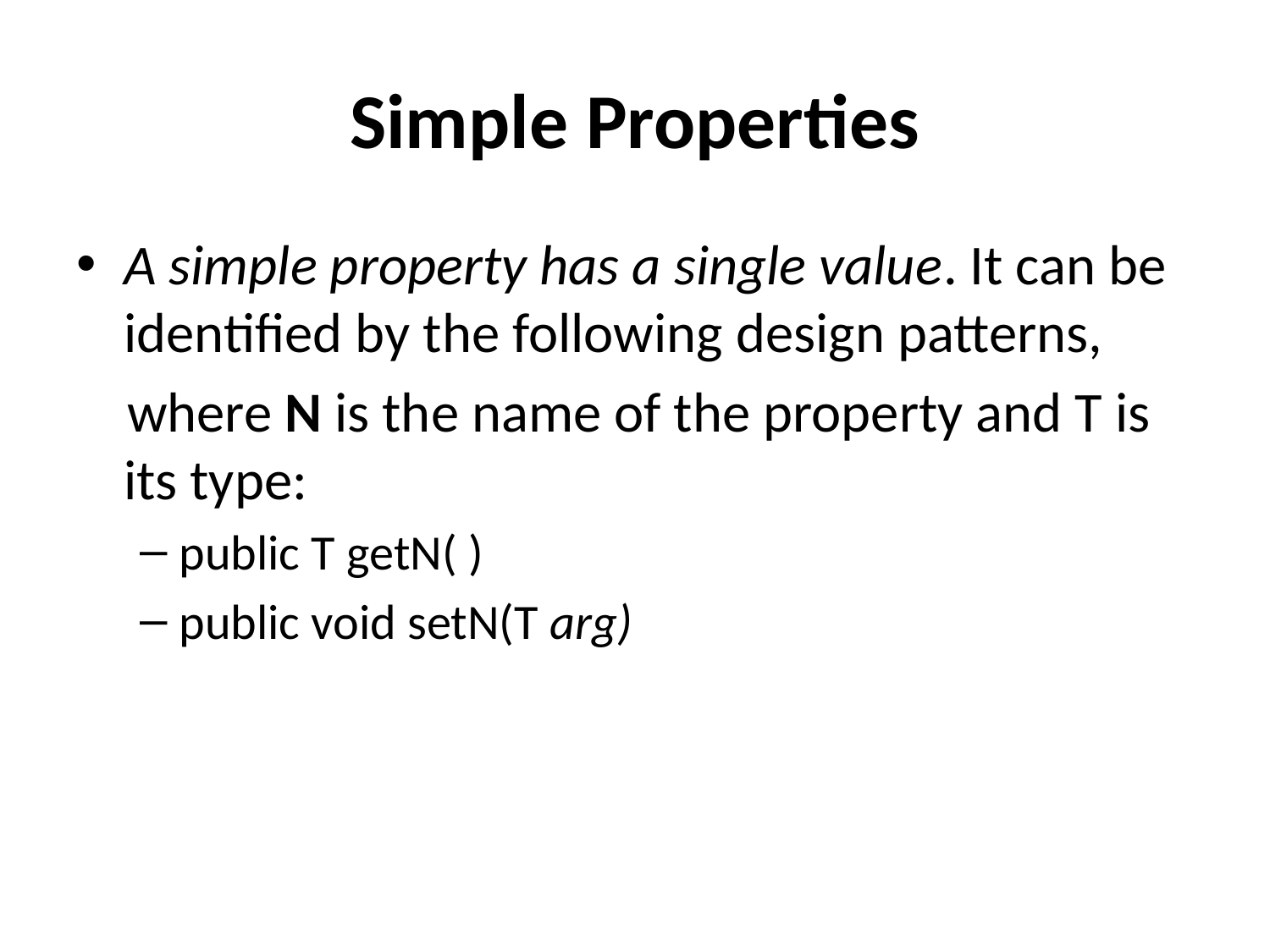

# Simple Properties
A simple property has a single value. It can be identified by the following design patterns,
    where N is the name of the property and T is its type:
public T getN( )
public void setN(T arg)